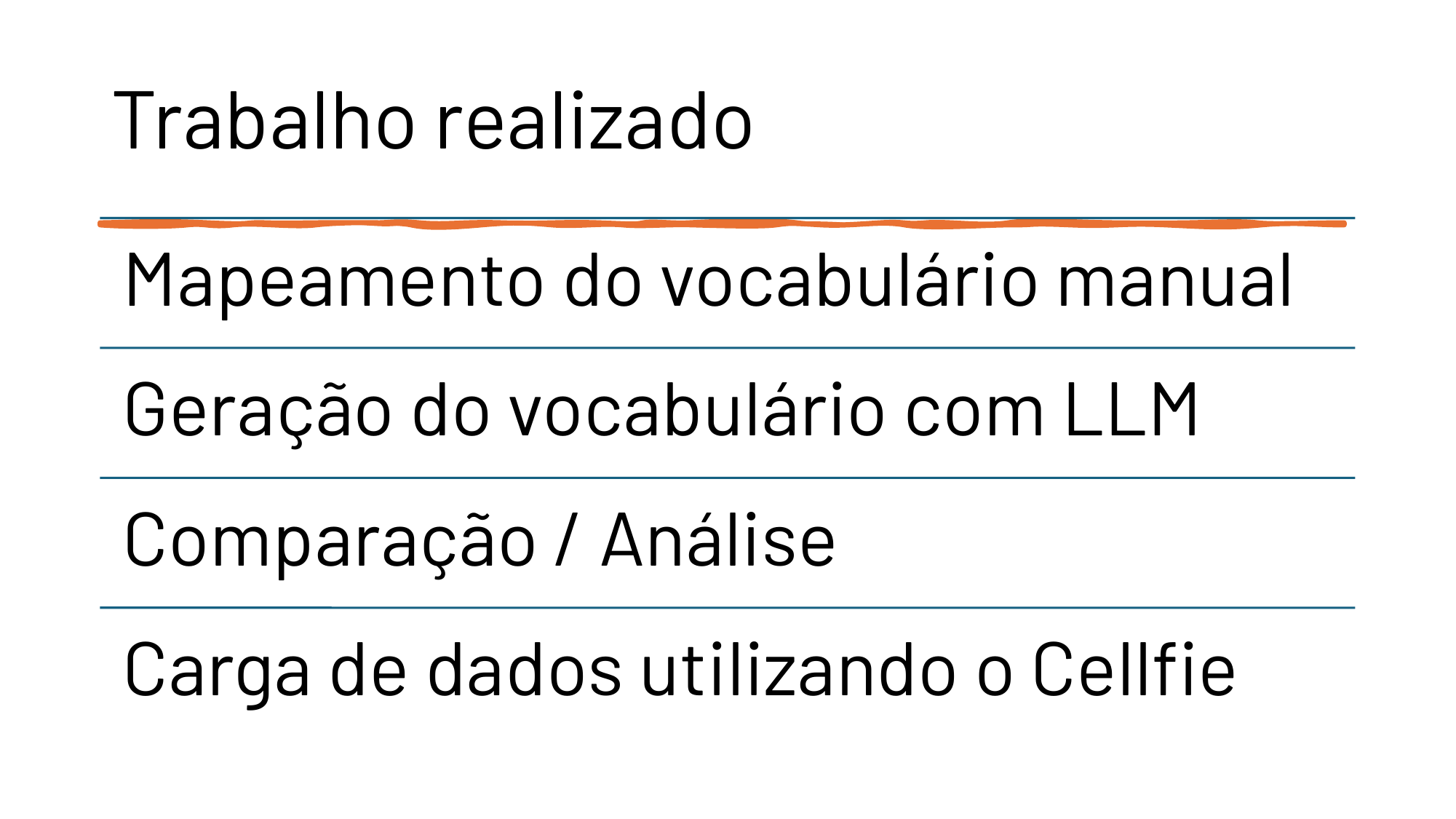

# Trabalho realizado
Mapeamento do vocabulário manual
Geração do vocabulário com LLM
Comparação / Análise
Carga de dados utilizando o Cellfie